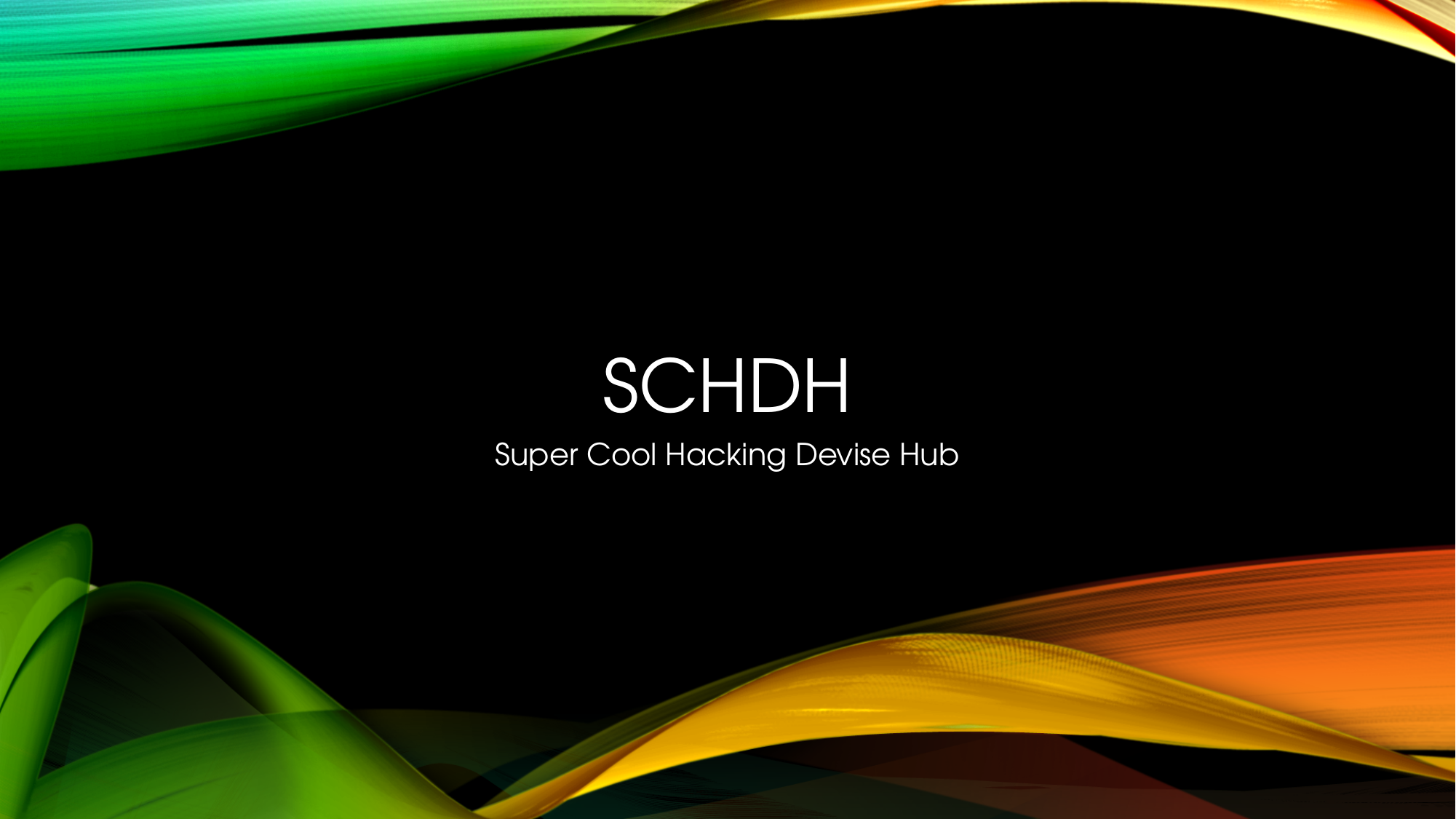

# SCHDH
Super Cool Hacking Devise Hub